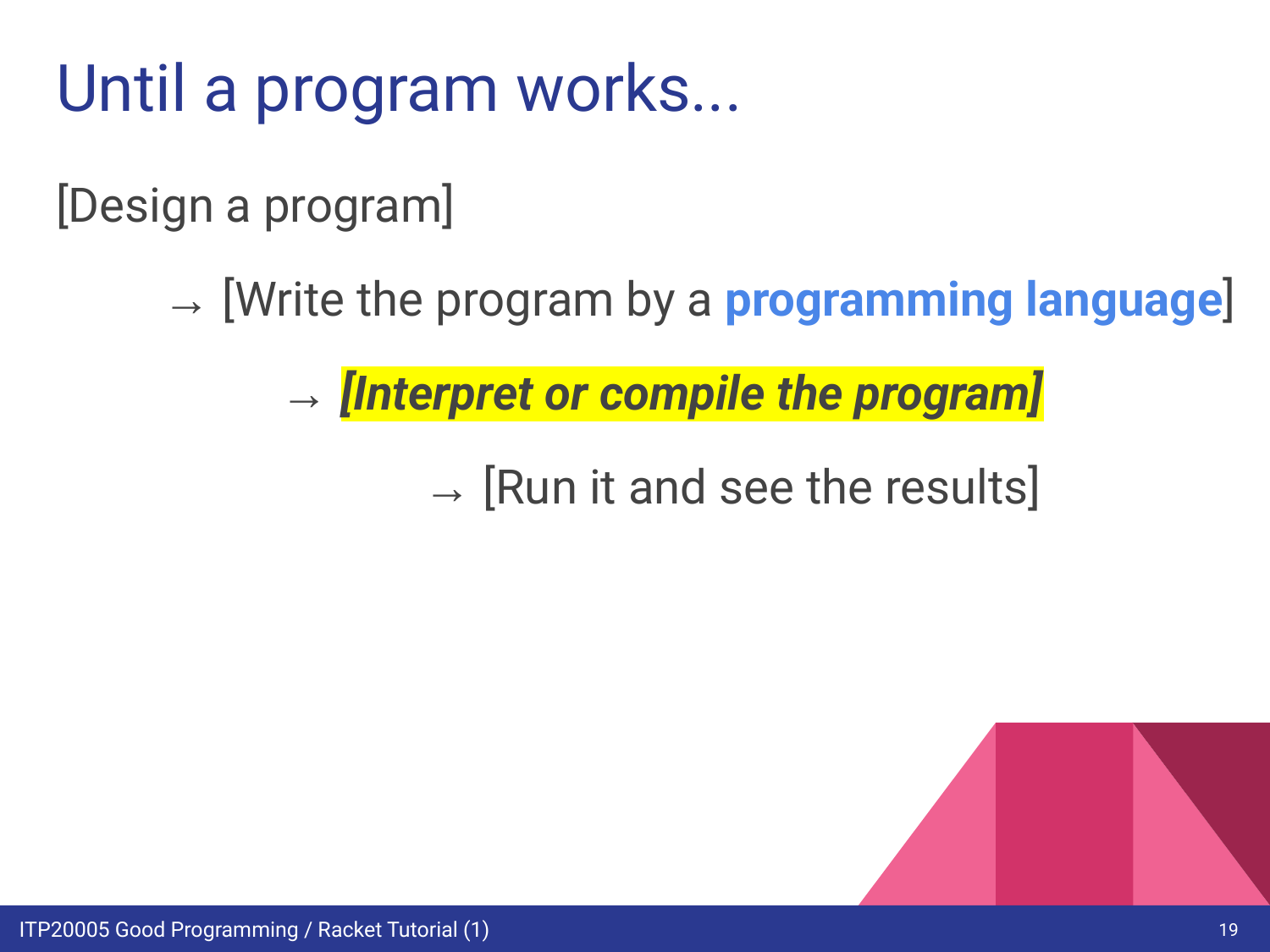

# Until a program works...
[Design a program]
         → [Write the program by a programming language]
                   → [Interpret or compile the program]
                               → [Run it and see the results]
19